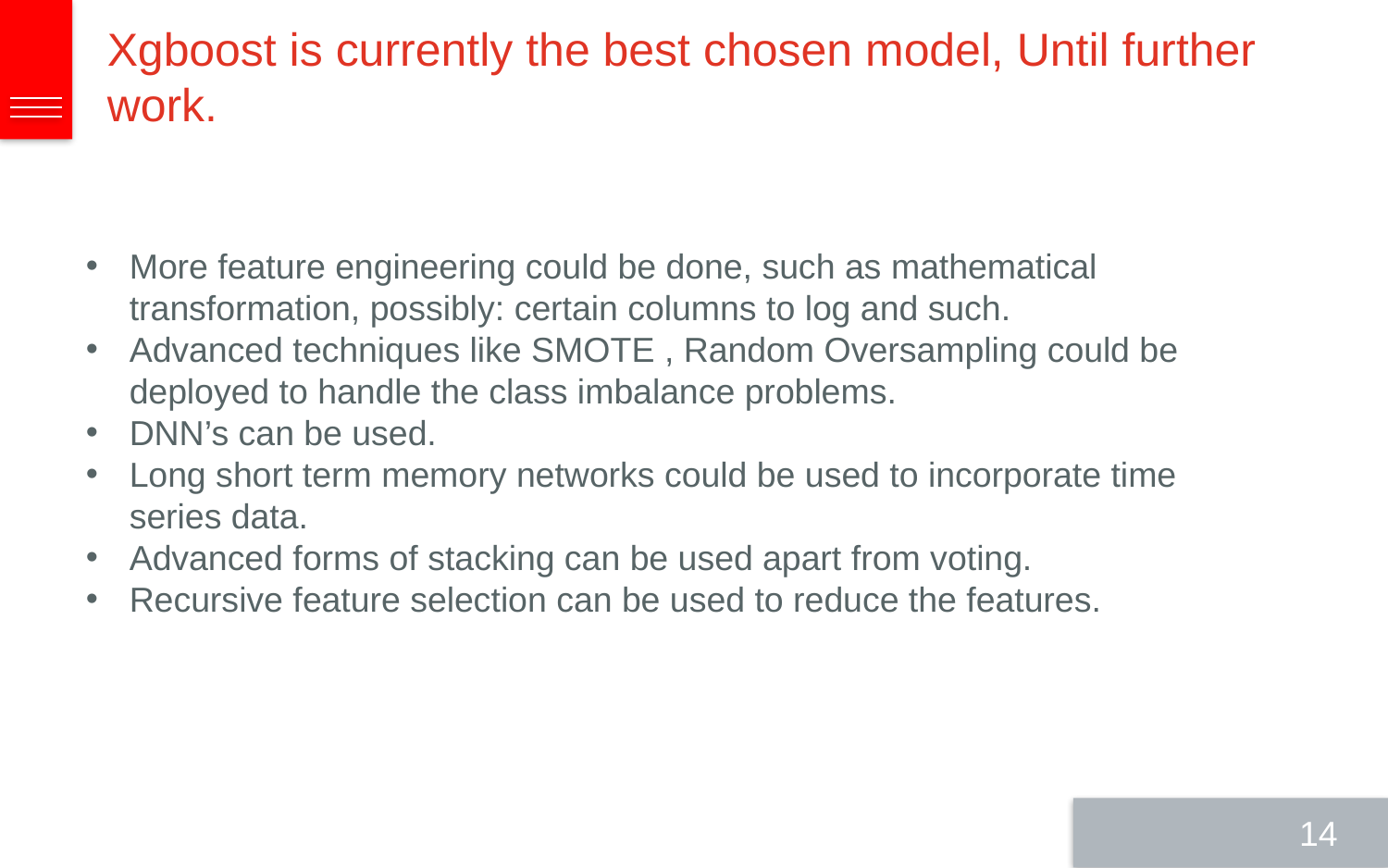

Xgboost is currently the best chosen model, Until further work.
More feature engineering could be done, such as mathematical transformation, possibly: certain columns to log and such.
Advanced techniques like SMOTE , Random Oversampling could be deployed to handle the class imbalance problems.
DNN’s can be used.
Long short term memory networks could be used to incorporate time series data.
Advanced forms of stacking can be used apart from voting.
Recursive feature selection can be used to reduce the features.

14